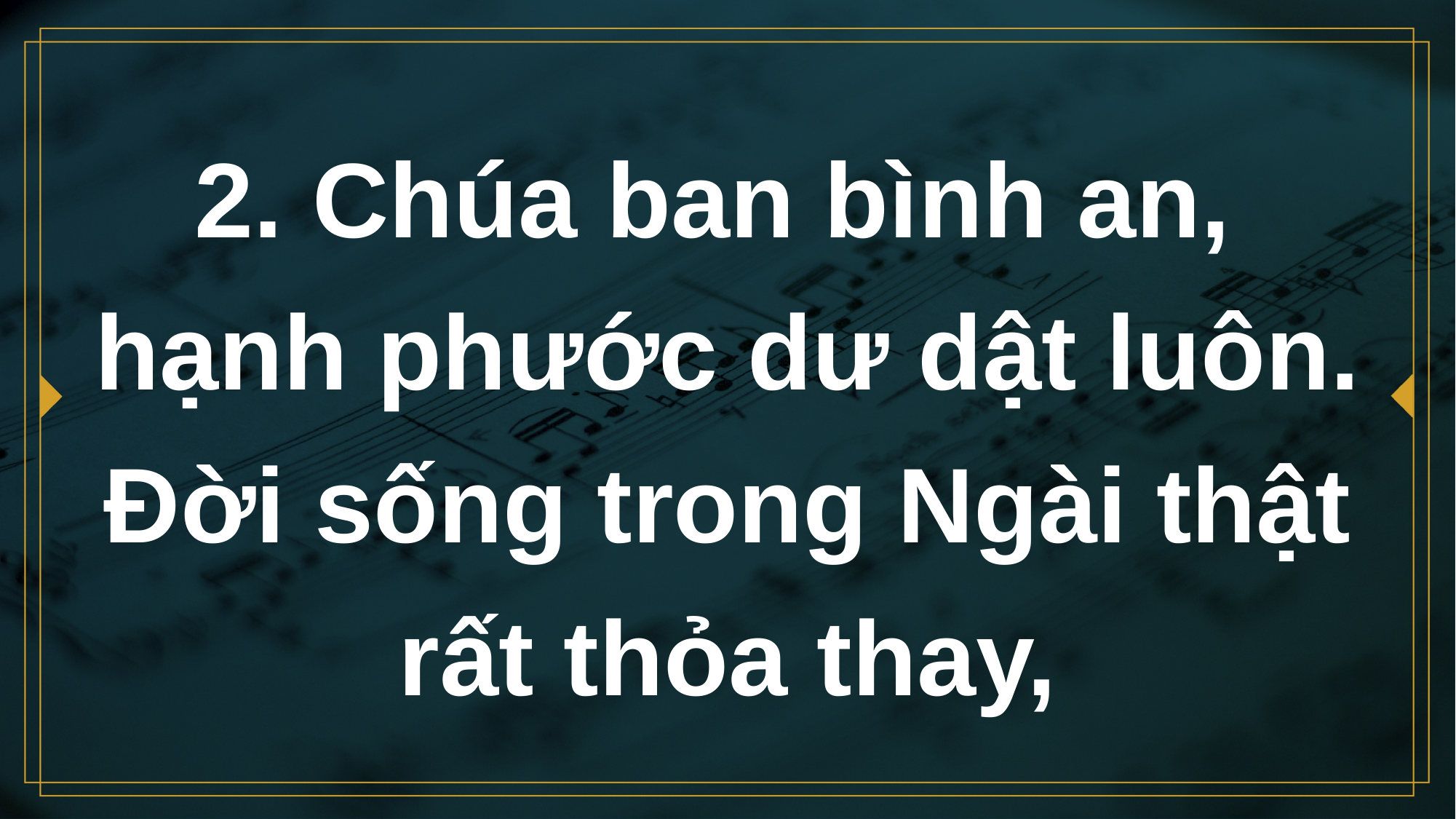

# 2. Chúa ban bình an, hạnh phước dư dật luôn. Đời sống trong Ngài thật rất thỏa thay,